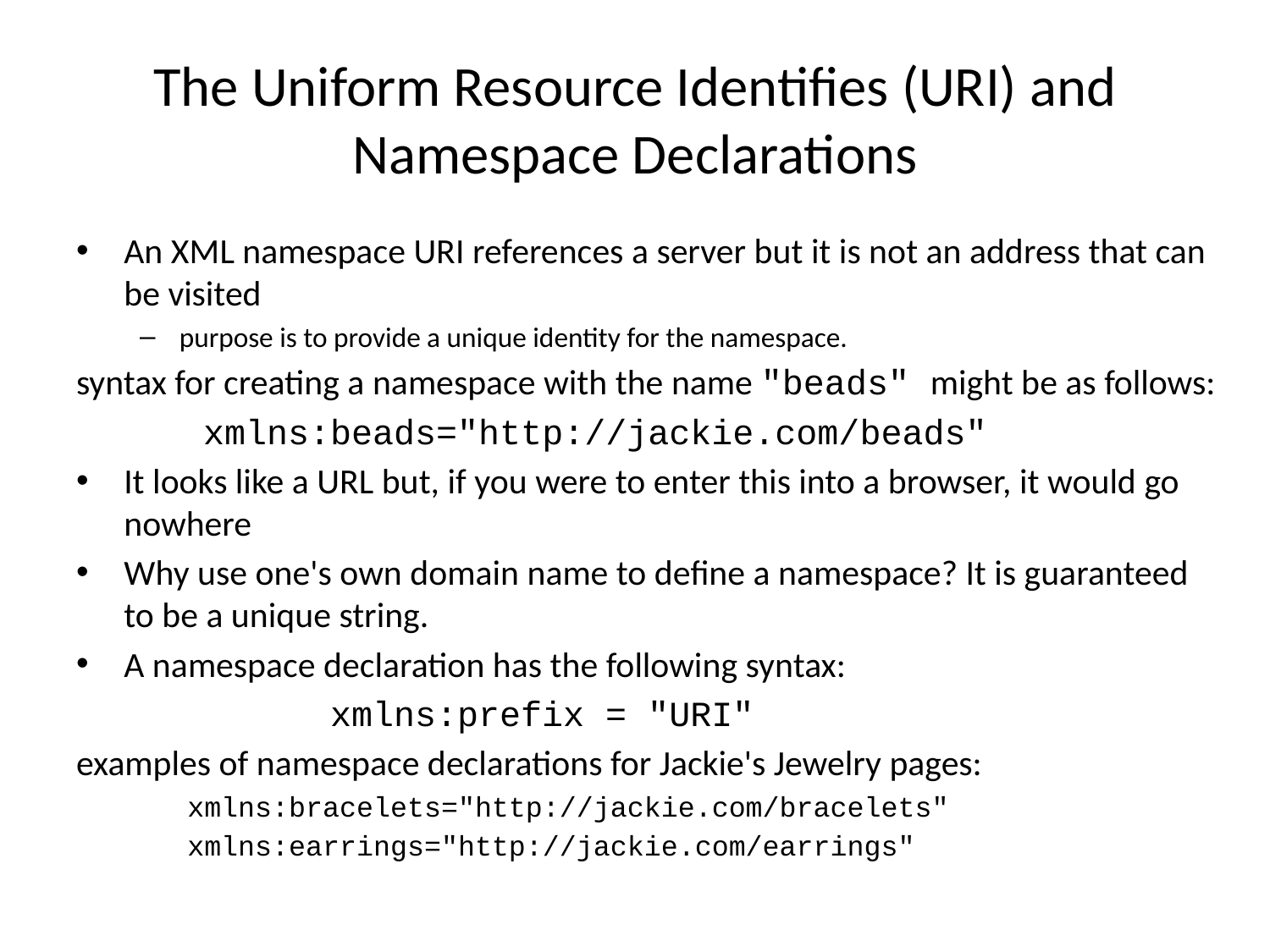

# The Uniform Resource Identifies (URI) and Namespace Declarations
An XML namespace URI references a server but it is not an address that can be visited
purpose is to provide a unique identity for the namespace.
syntax for creating a namespace with the name "beads" might be as follows:
	xmlns:beads="http://jackie.com/beads"
It looks like a URL but, if you were to enter this into a browser, it would go nowhere
Why use one's own domain name to define a namespace? It is guaranteed to be a unique string.
A namespace declaration has the following syntax:
		xmlns:prefix = "URI"
examples of namespace declarations for Jackie's Jewelry pages:
xmlns:bracelets="http://jackie.com/bracelets"
xmlns:earrings="http://jackie.com/earrings"